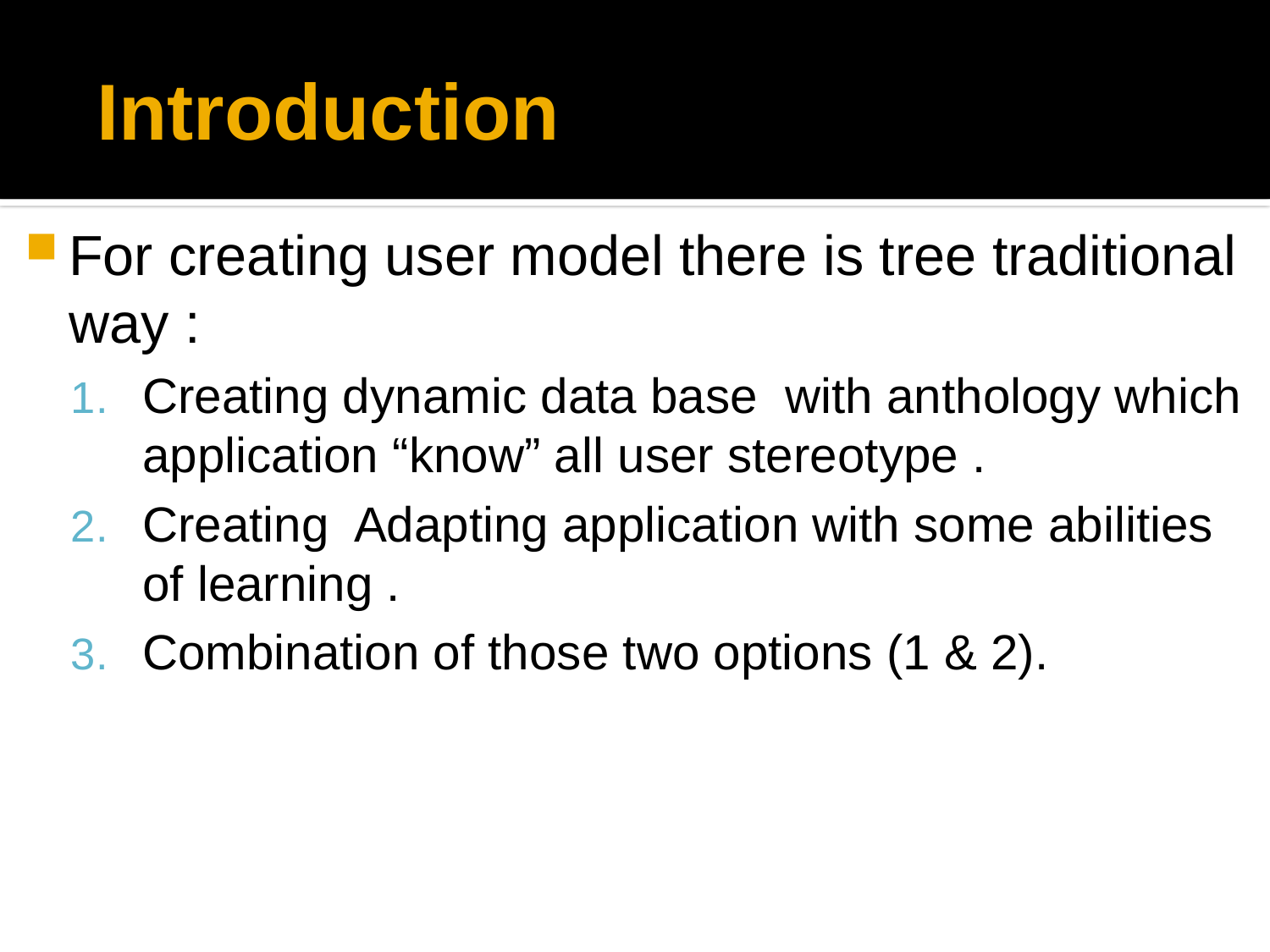

# Introduction
For creating user model there is tree traditional way :
Creating dynamic data base  with anthology which application “know” all user stereotype .
Creating  Adapting application with some abilities of learning .
Combination of those two options (1 & 2).